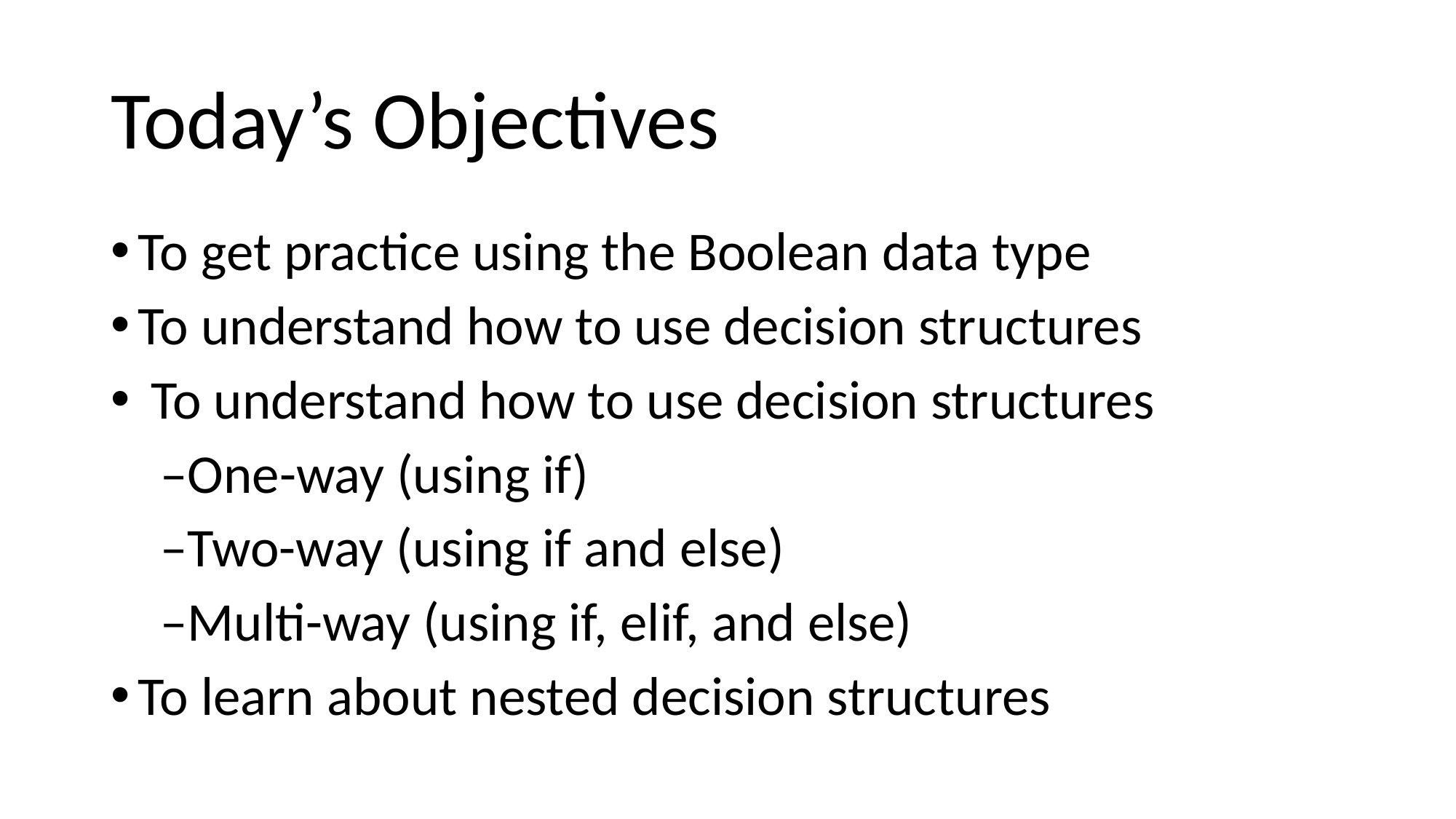

# Today’s Objectives
To get practice using the Boolean data type
To understand how to use decision structures
 To understand how to use decision structures
    –One-way (using if)
    –Two-way (using if and else)
    –Multi-way (using if, elif, and else)
To learn about nested decision structures